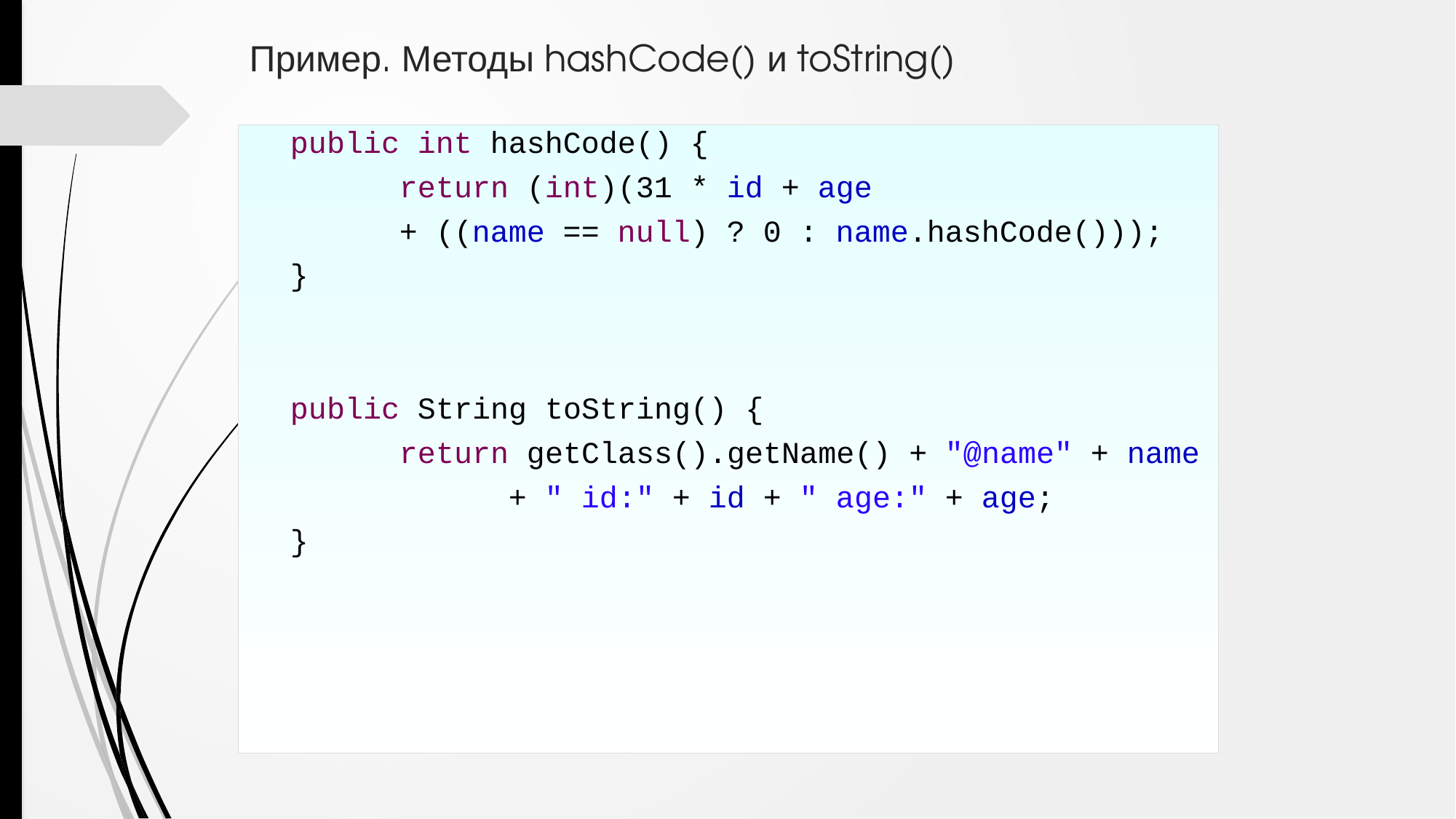

# Пример. Методы hashCode() и toString()
	public int hashCode() {
		return (int)(31 * id + age
		+ ((name == null) ? 0 : name.hashCode()));
	}

	public String toString() {
		return getClass().getName() + "@name" + name
			+ " id:" + id + " age:" + age;
	}